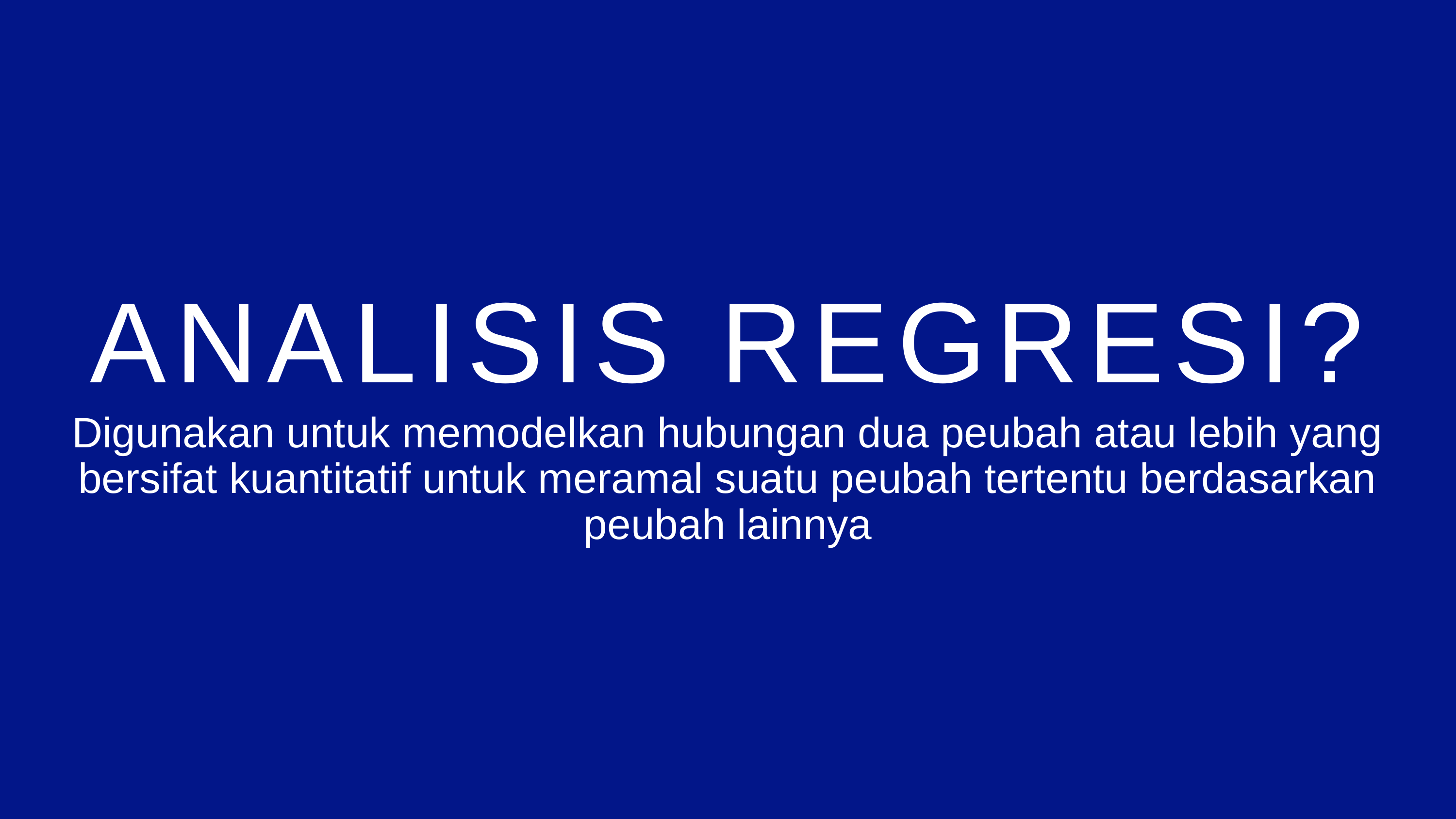

ANALISIS REGRESI?
Digunakan untuk memodelkan hubungan dua peubah atau lebih yang bersifat kuantitatif untuk meramal suatu peubah tertentu berdasarkan peubah lainnya